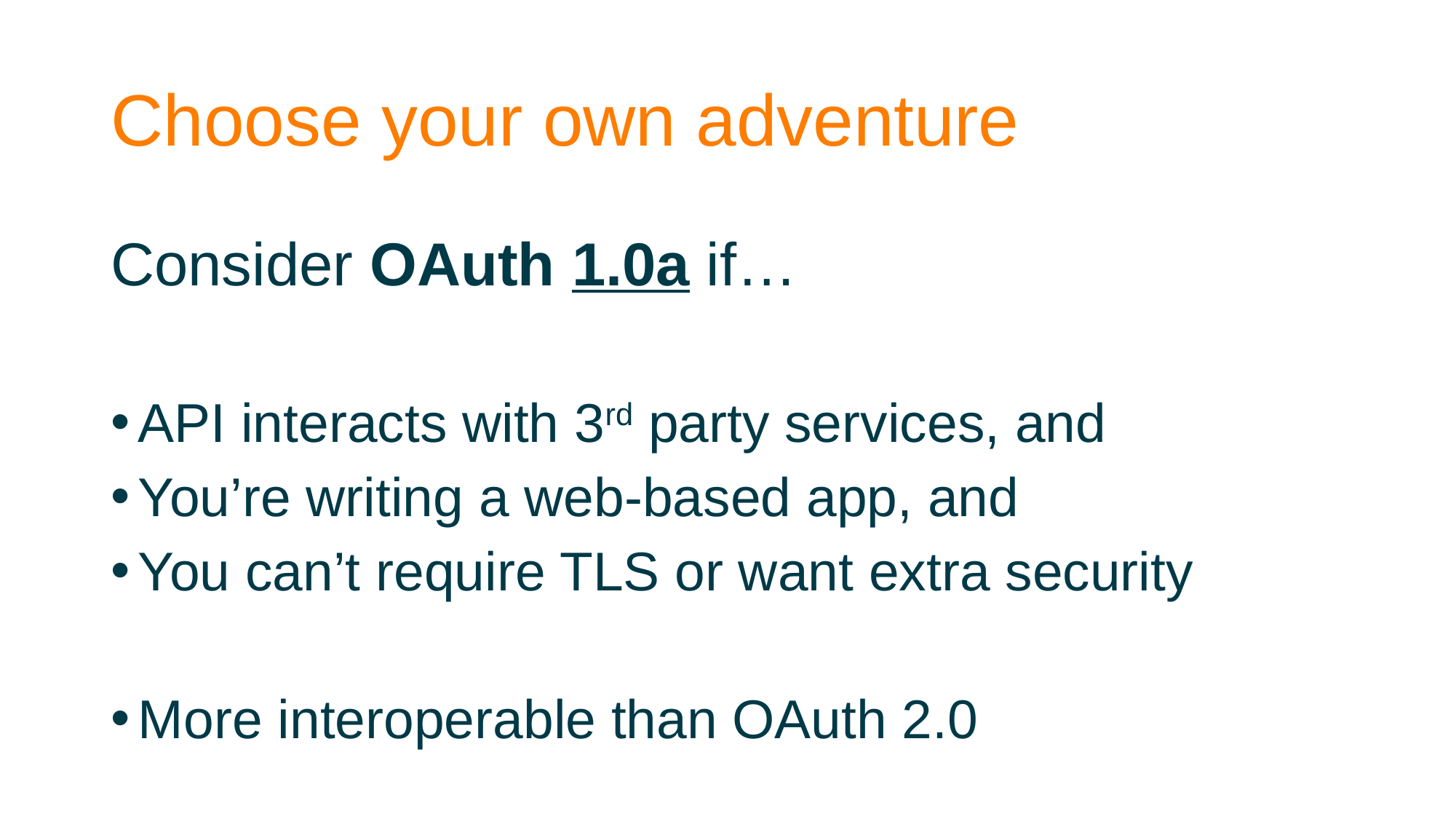

# Choose your own adventure
Consider OAuth 1.0a if…

API interacts with 3rd party services, and
You’re writing a web-based app, and
You can’t require TLS or want extra security

More interoperable than OAuth 2.0